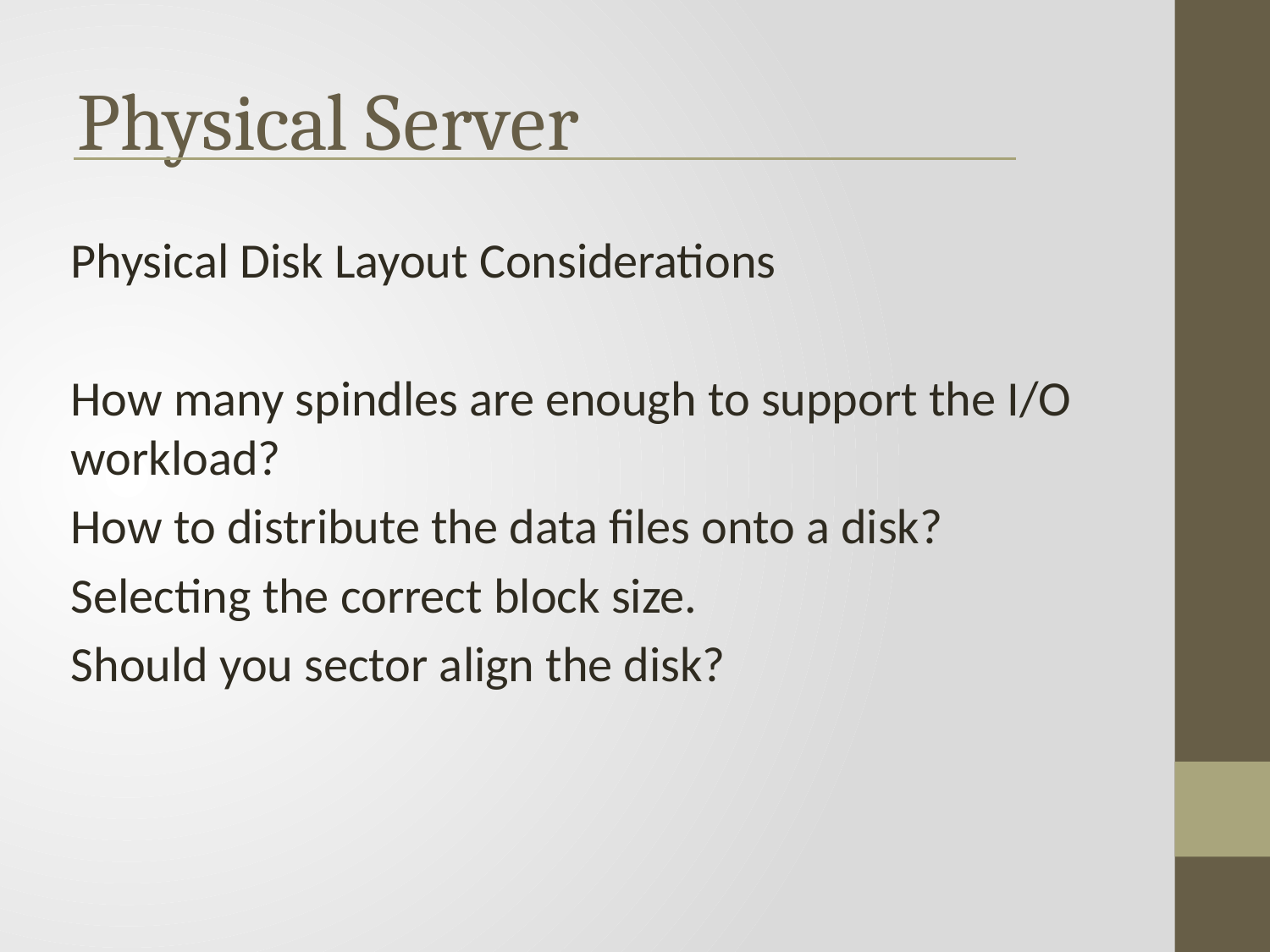

# Physical Server
Physical Disk Layout Considerations

How many spindles are enough to support the I/O workload?
How to distribute the data files onto a disk?
Selecting the correct block size.
Should you sector align the disk?